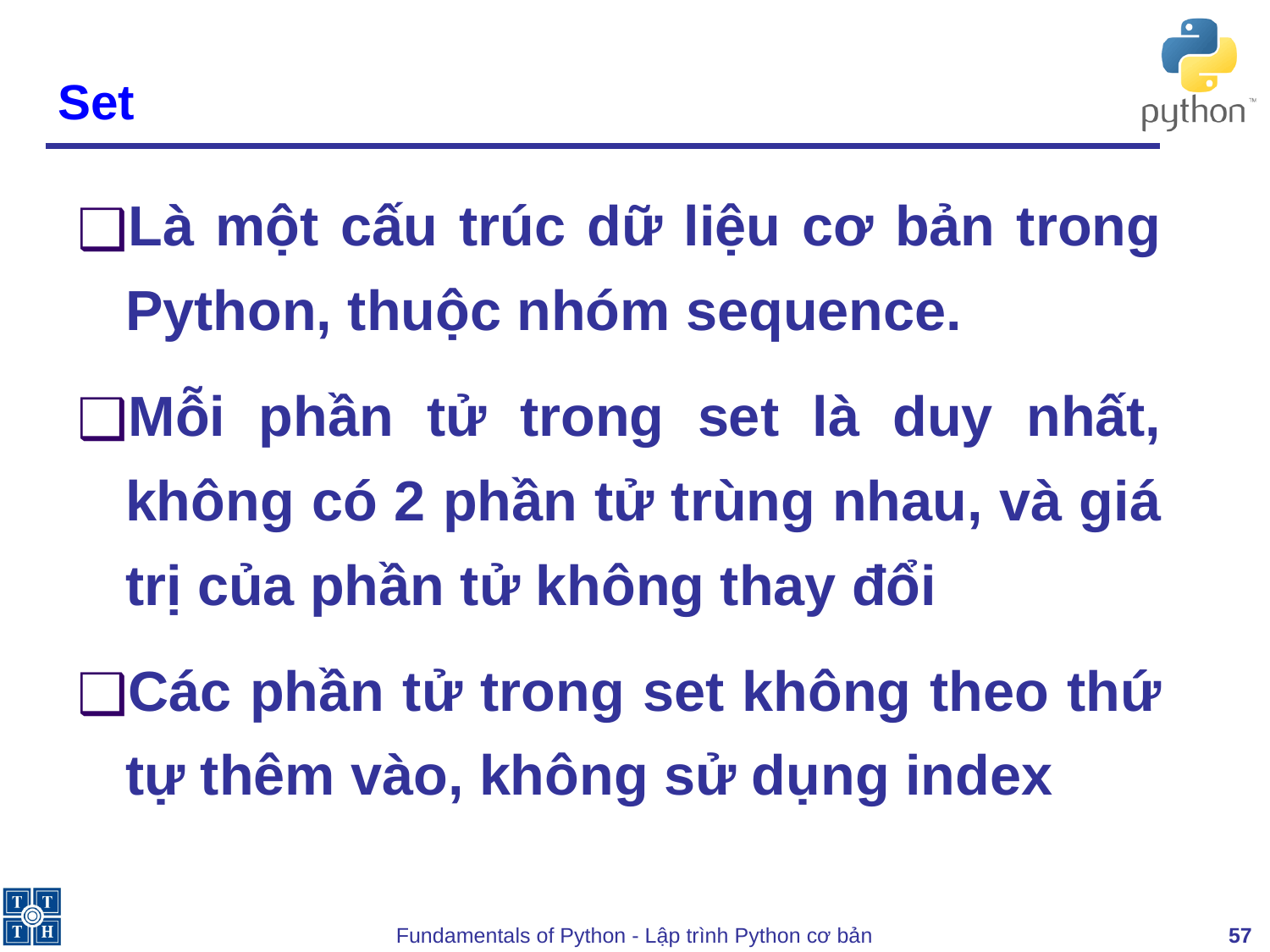

# Set
Là một cấu trúc dữ liệu cơ bản trong Python, thuộc nhóm sequence.
Mỗi phần tử trong set là duy nhất, không có 2 phần tử trùng nhau, và giá trị của phần tử không thay đổi
Các phần tử trong set không theo thứ tự thêm vào, không sử dụng index
57